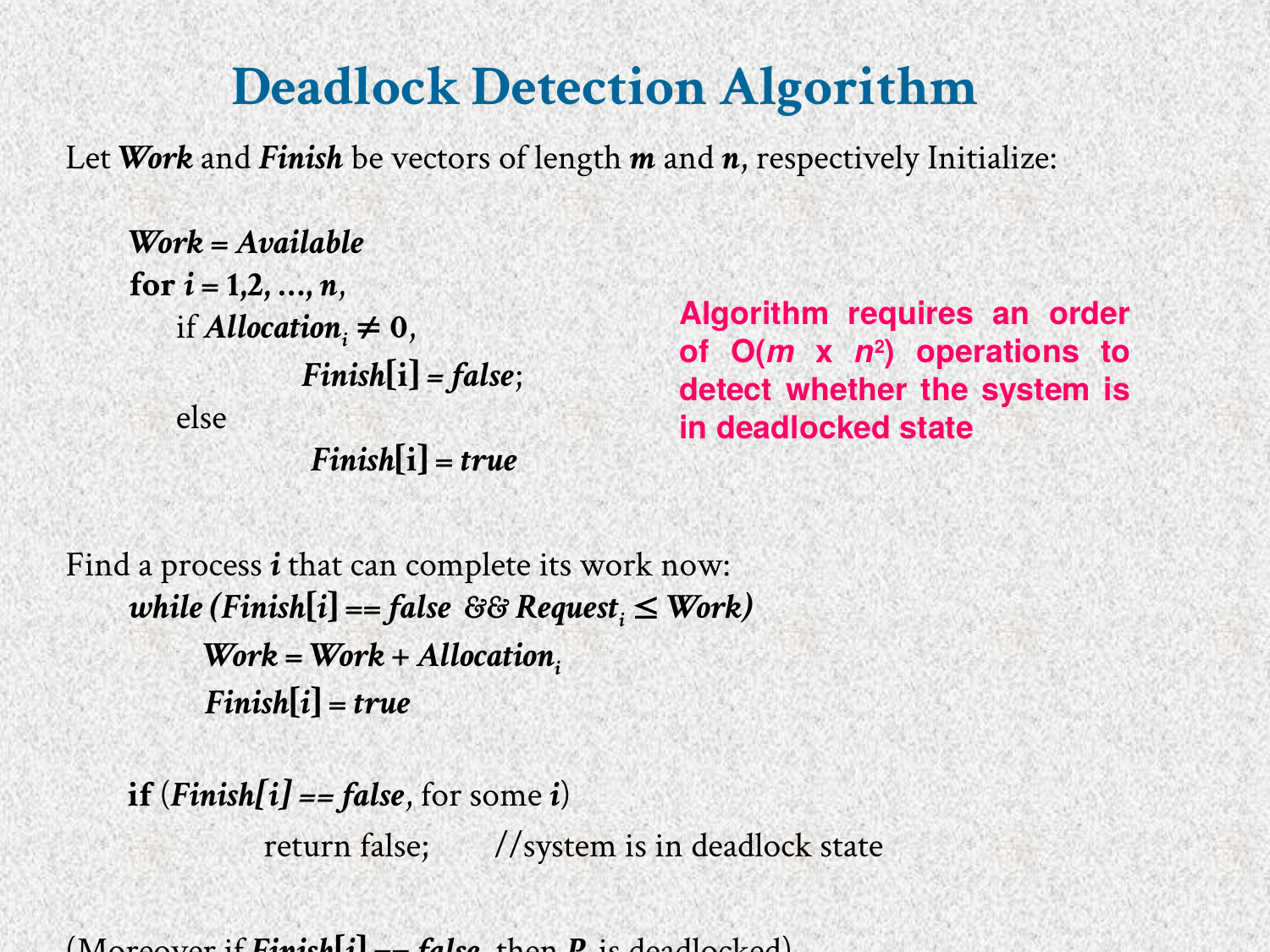

# Deadlock Detection Algorithm
Let Work and Finish be vectors of length m and n, respectively Initialize:

Work = Available
for i = 1,2, …, n,
      if Allocationi ≠ 0,
	       Finish[i] = false;
      else
      	       Finish[i] = true

Find a process i that can complete its work now:
while (Finish[i] == false  && Requesti ≤ Work)
	   Work = Work + Allocationi
   Finish[i] = true
	  if (Finish[i] == false, for some i)
		   return false;	//system is in deadlock state

(Moreover if Finish[i] == false, then Pi is deadlocked)

Algorithm requires an order of O(m x n2) operations to detect whether the system is in deadlocked state